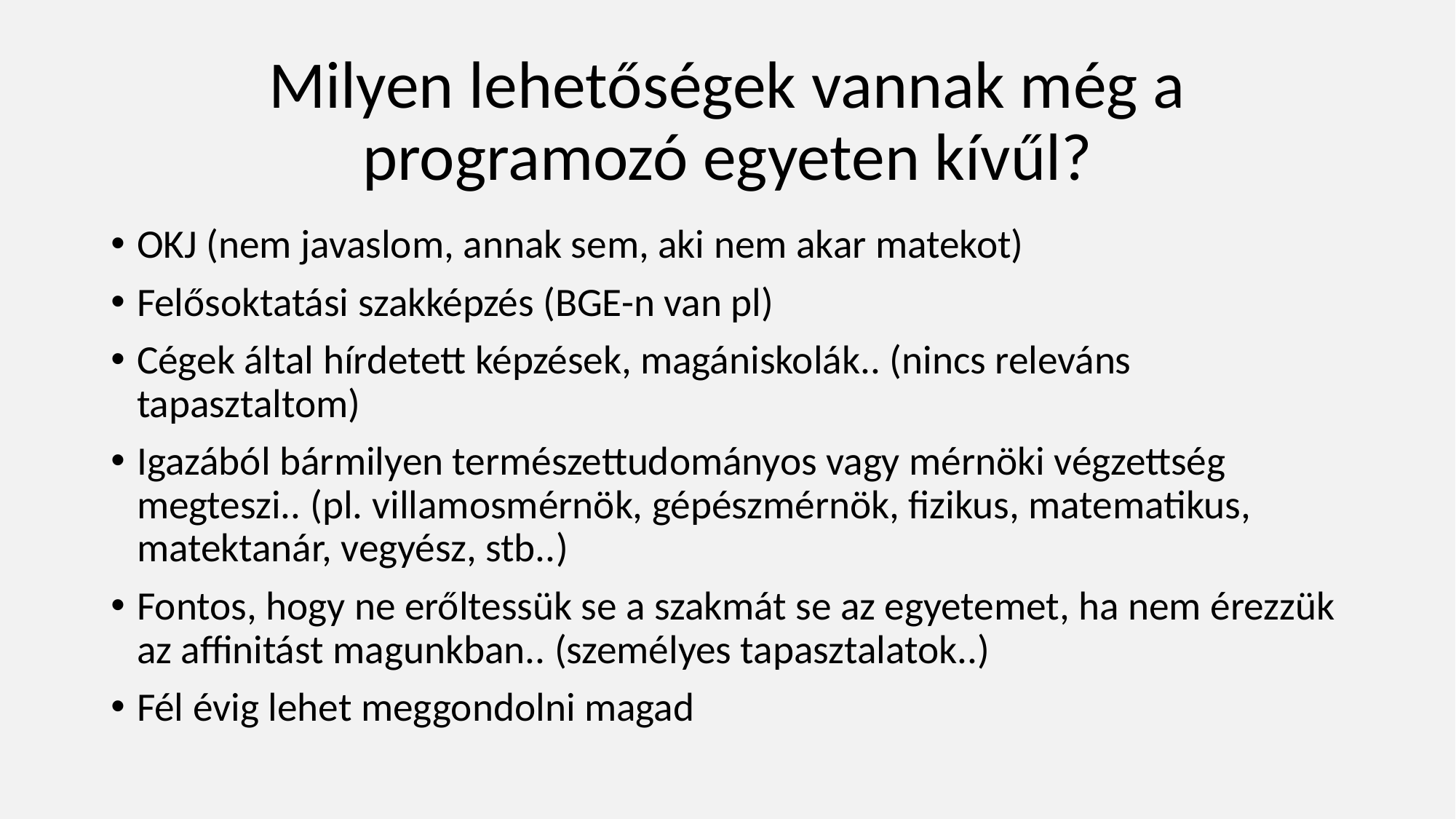

# Milyen lehetőségek vannak még a programozó egyeten kívűl?
OKJ (nem javaslom, annak sem, aki nem akar matekot)
Felősoktatási szakképzés (BGE-n van pl)
Cégek által hírdetett képzések, magániskolák.. (nincs releváns tapasztaltom)
Igazából bármilyen természettudományos vagy mérnöki végzettség megteszi.. (pl. villamosmérnök, gépészmérnök, fizikus, matematikus, matektanár, vegyész, stb..)
Fontos, hogy ne erőltessük se a szakmát se az egyetemet, ha nem érezzük az affinitást magunkban.. (személyes tapasztalatok..)
Fél évig lehet meggondolni magad